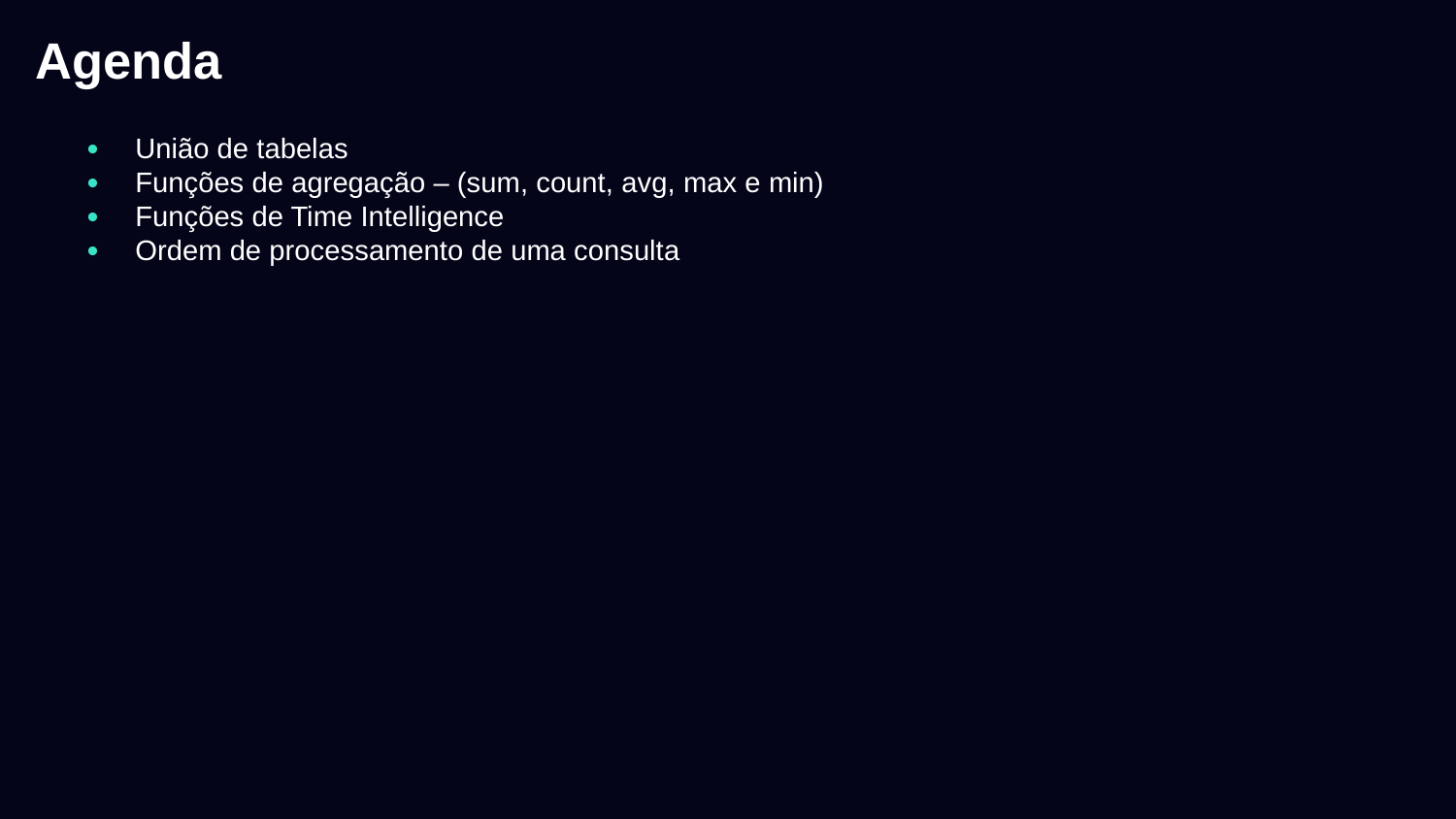

# Agenda
União de tabelas
Funções de agregação – (sum, count, avg, max e min)
Funções de Time Intelligence
Ordem de processamento de uma consulta